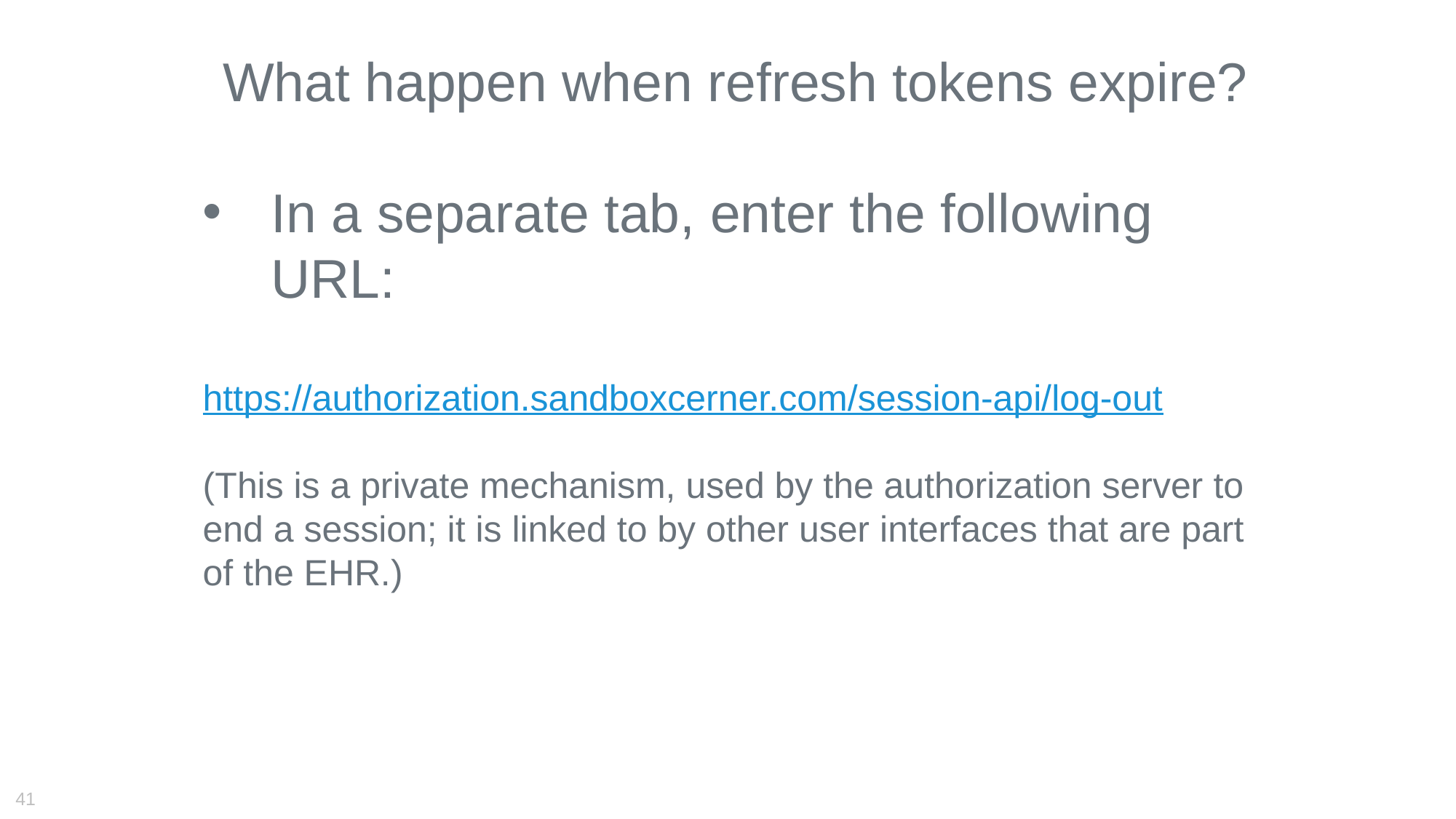

What happen when refresh tokens expire?

In a separate tab, enter the following URL:

https://authorization.sandboxcerner.com/session-api/log-out

(This is a private mechanism, used by the authorization server to end a session; it is linked to by other user interfaces that are part of the EHR.)